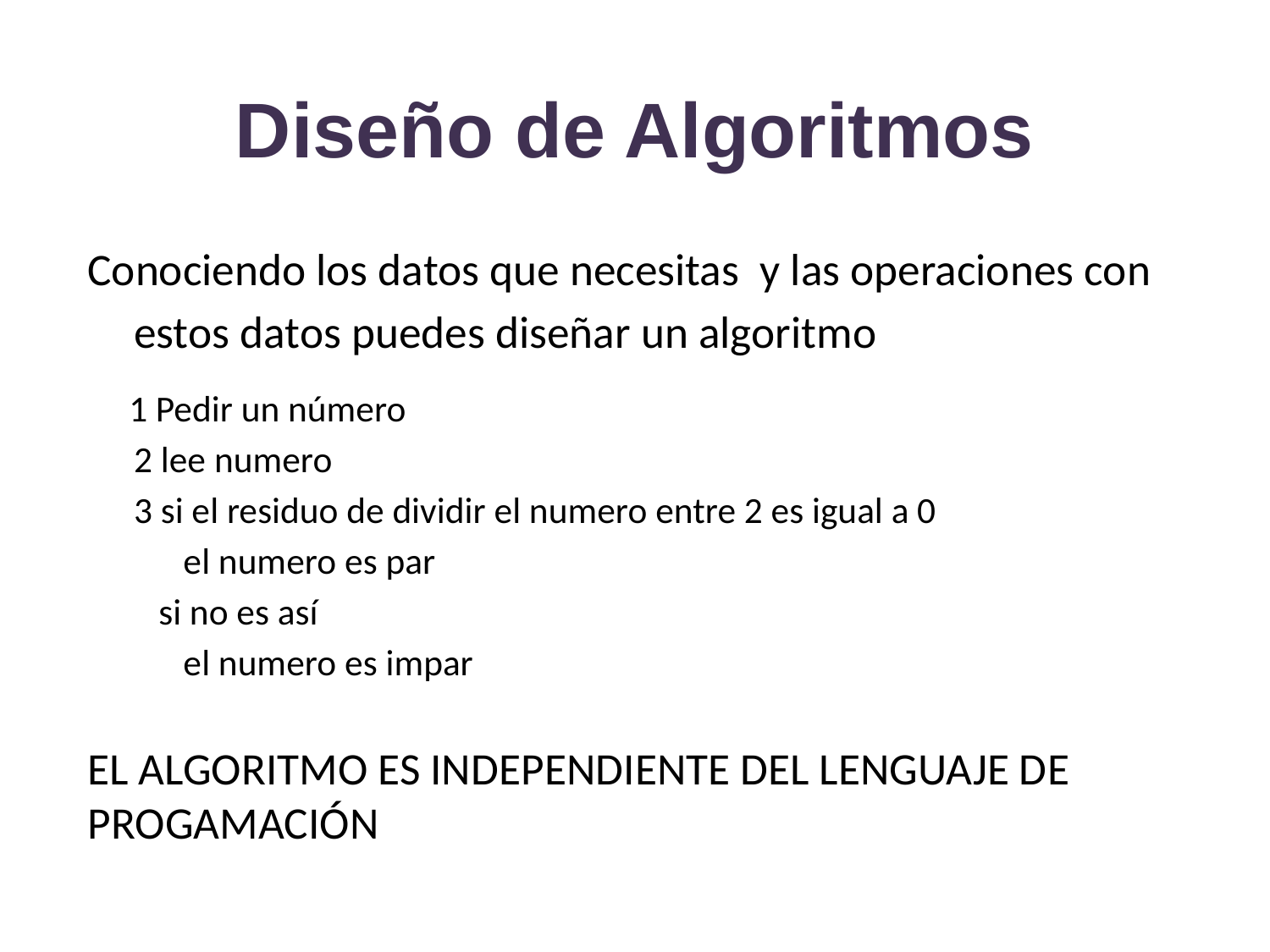

# Diseño de Algoritmos
Conociendo los datos que necesitas  y las operaciones con estos datos puedes diseñar un algoritmo
     1 Pedir un número
2 lee numero
3 si el residuo de dividir el numero entre 2 es igual a 0
      el numero es par
   si no es así
      el numero es impar

EL ALGORITMO ES INDEPENDIENTE DEL LENGUAJE DE PROGAMACIÓN